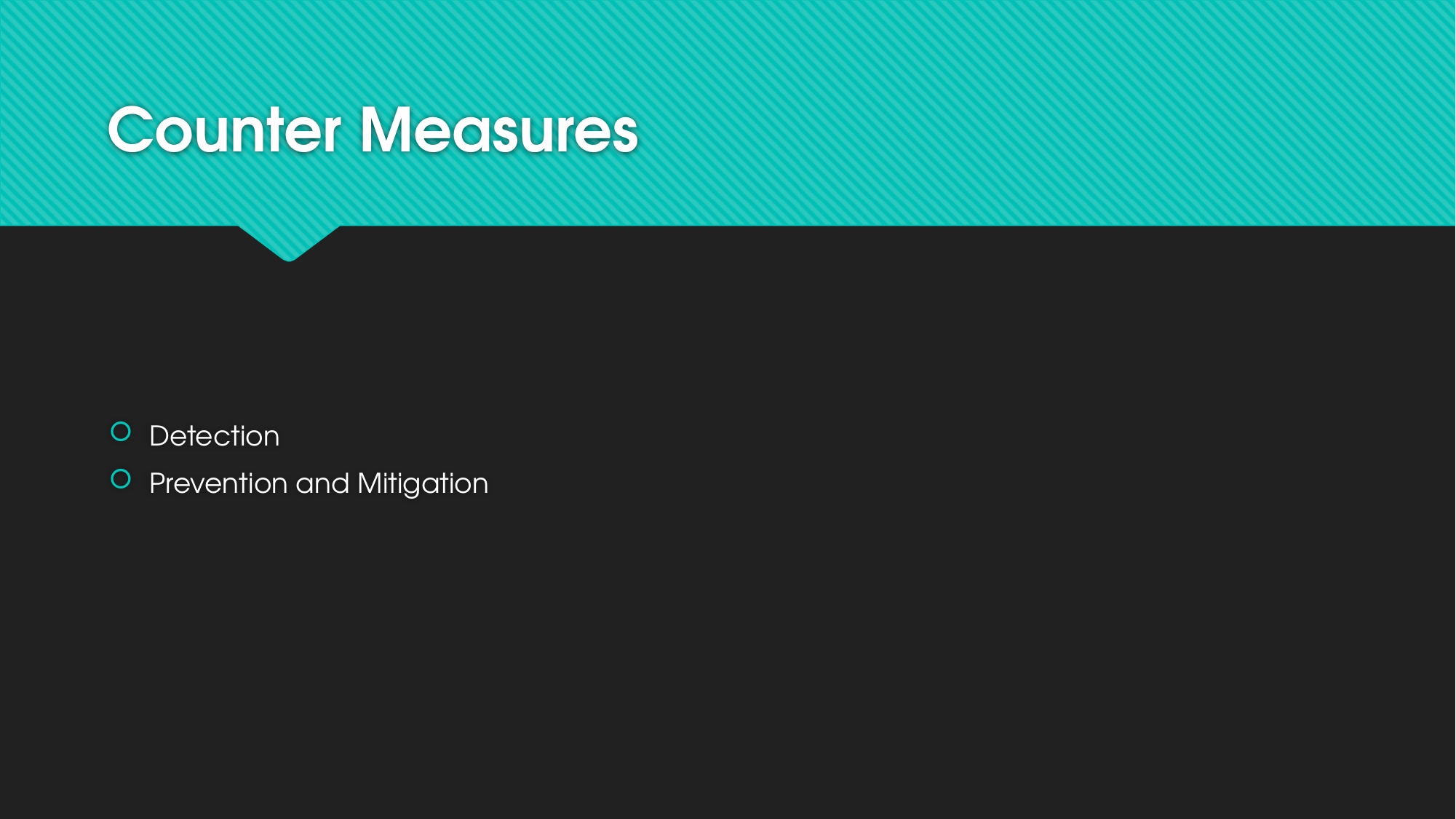

# Counter Measures
Detection
Prevention and Mitigation